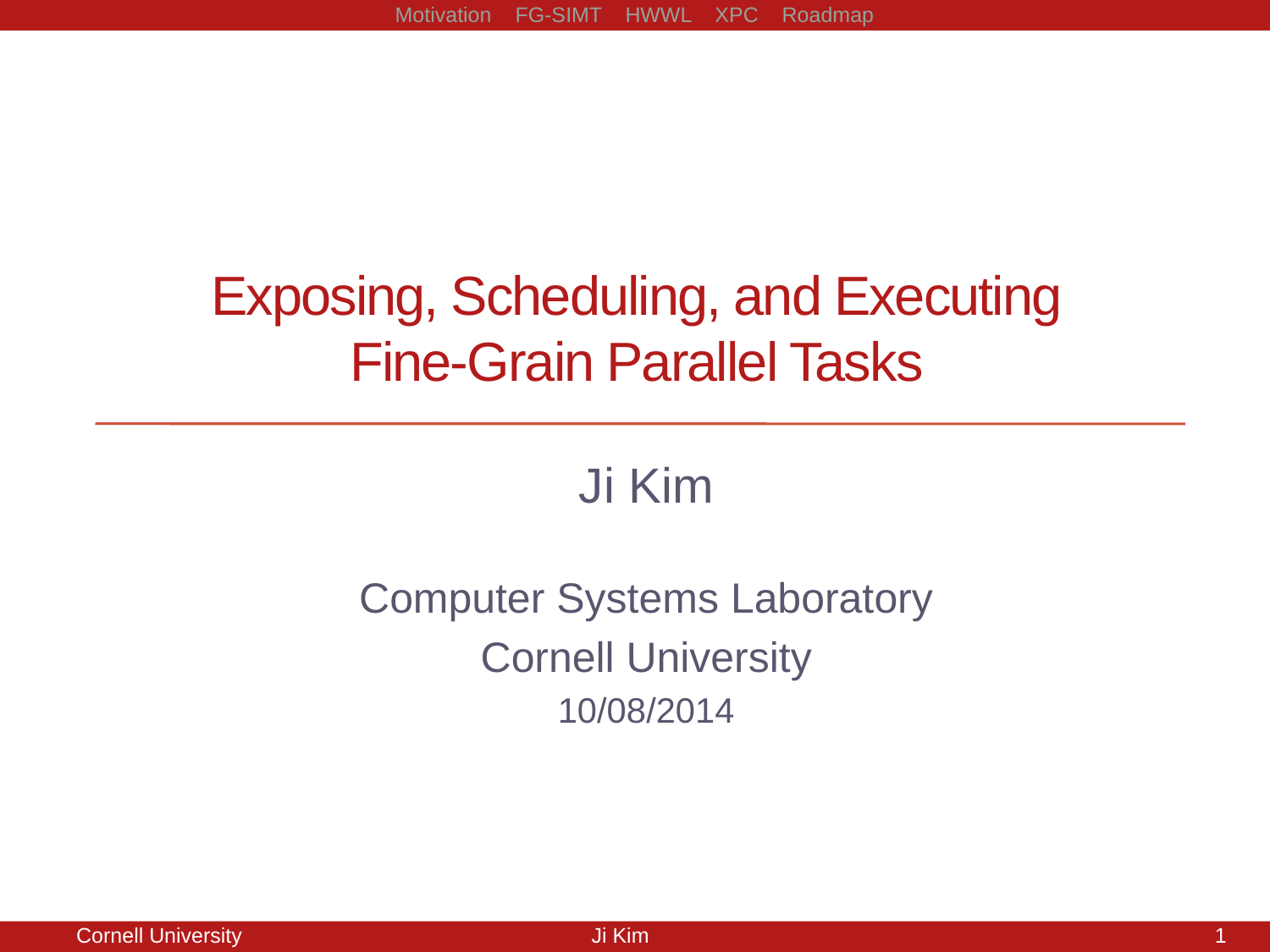

# Exposing, Scheduling, and Executing Fine-Grain Parallel Tasks
Ji Kim

Computer Systems Laboratory
Cornell University
10/08/2014

1